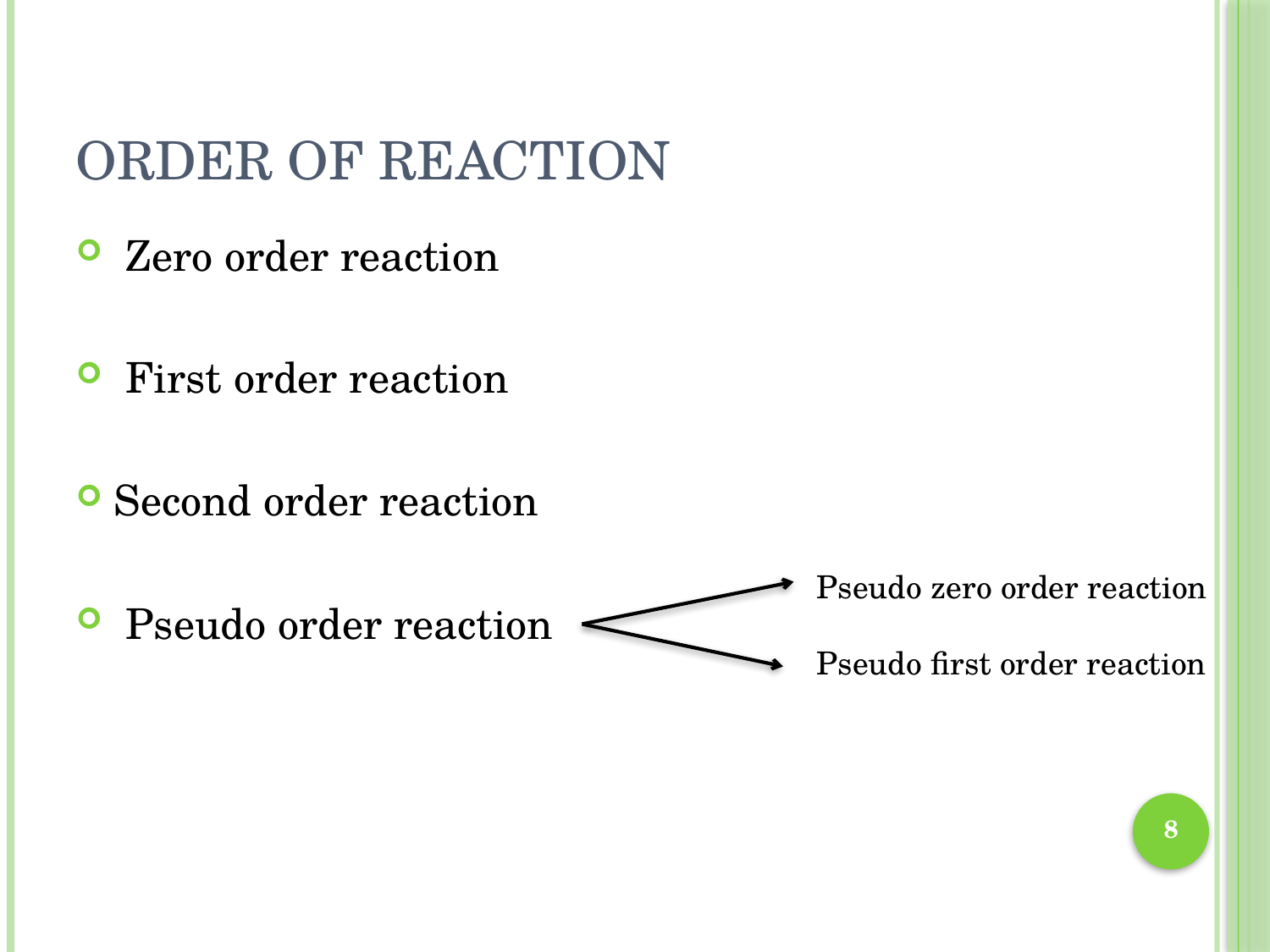

# Order of Reaction
 Zero order reaction

 First order reaction

Second order reaction

 Pseudo order reaction
Pseudo zero order reaction

Pseudo first order reaction
8